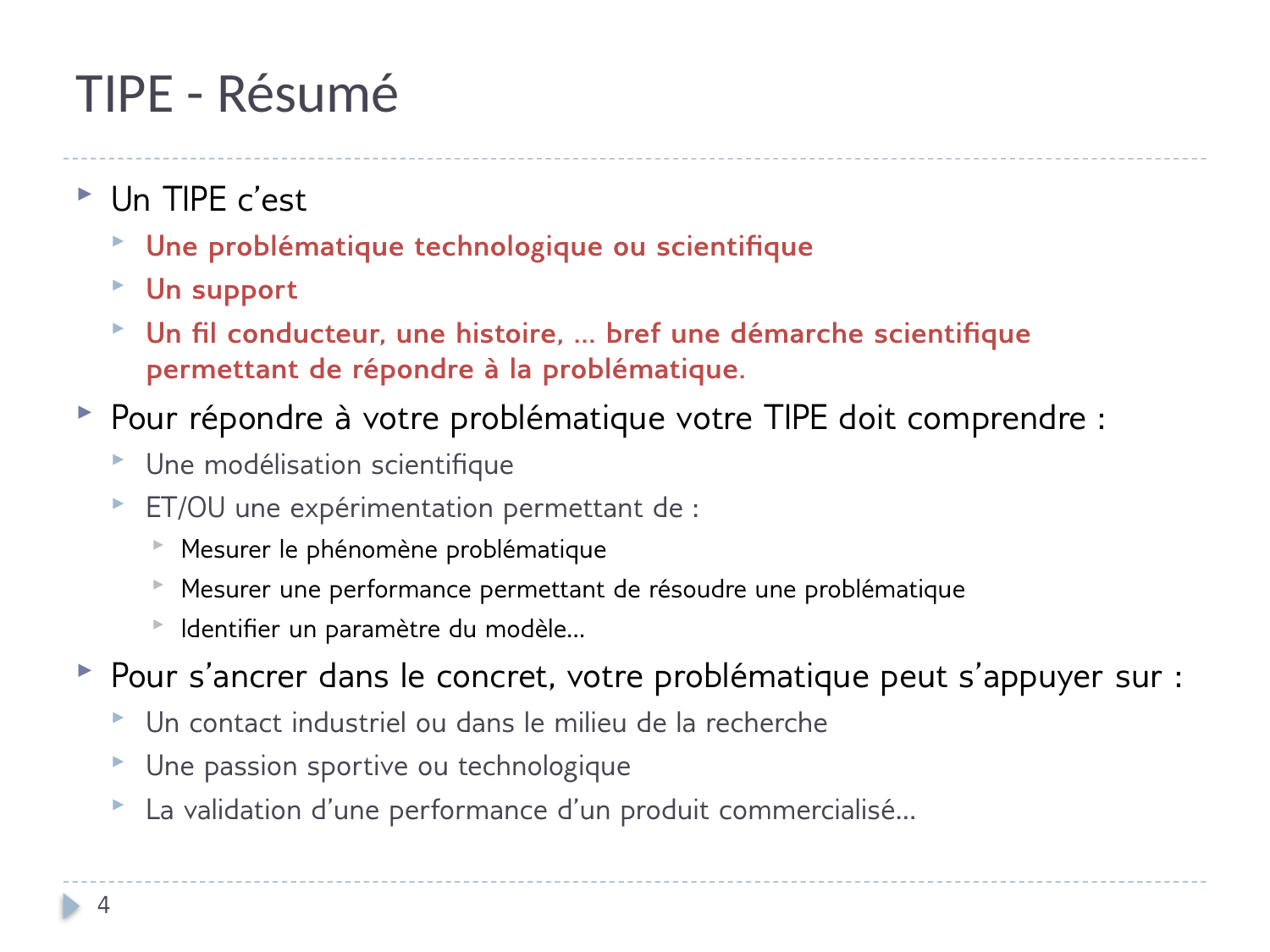

# TIPE - Résumé
Un TIPE c’est
Une problématique technologique ou scientifique
Un support
Un fil conducteur, une histoire, … bref une démarche scientifique permettant de répondre à la problématique.
Pour répondre à votre problématique votre TIPE doit comprendre :
Une modélisation scientifique
ET/OU une expérimentation permettant de :
Mesurer le phénomène problématique
Mesurer une performance permettant de résoudre une problématique
Identifier un paramètre du modèle…
Pour s’ancrer dans le concret, votre problématique peut s’appuyer sur :
Un contact industriel ou dans le milieu de la recherche
Une passion sportive ou technologique
La validation d’une performance d’un produit commercialisé…
4